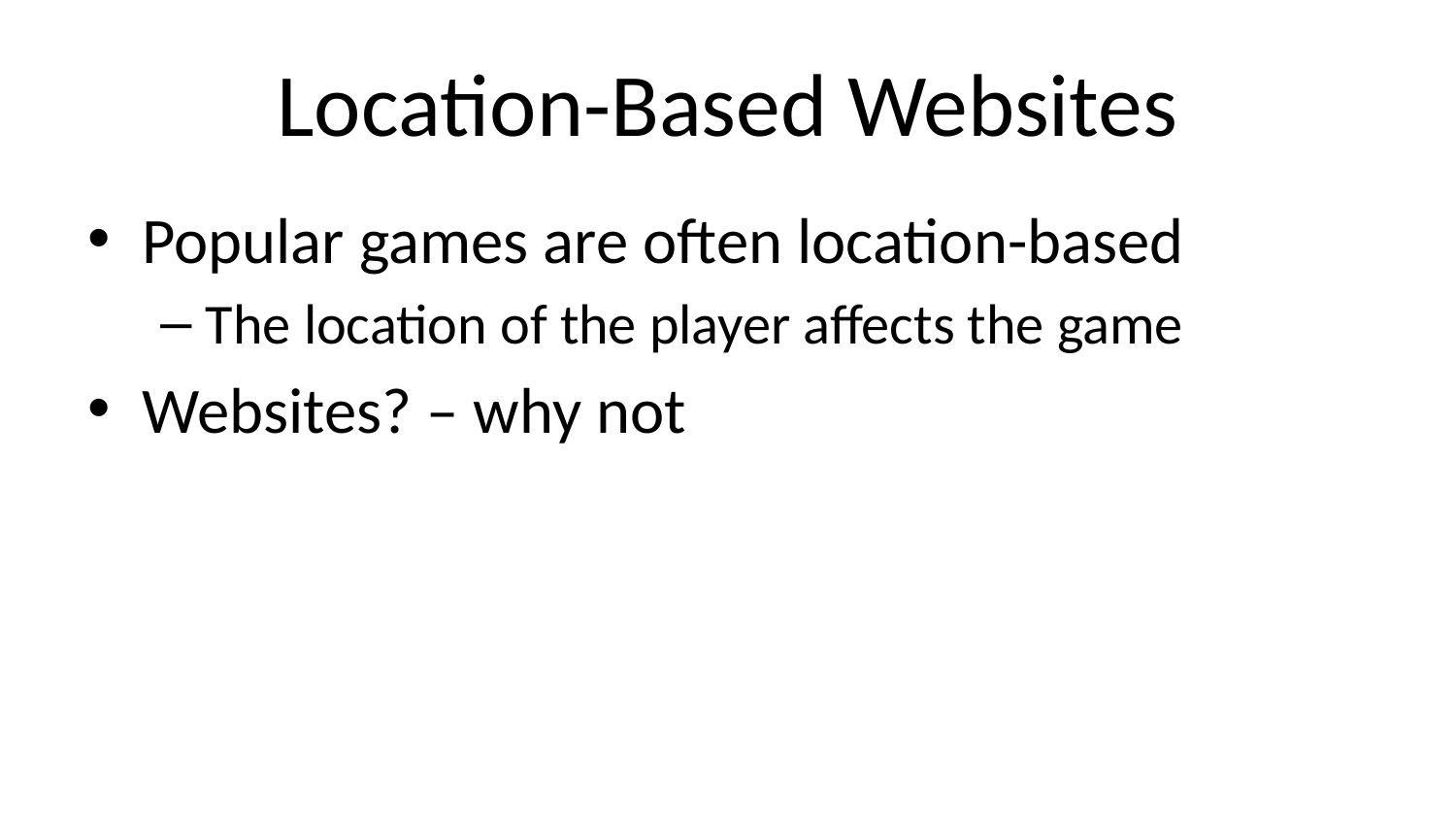

# Location-Based Websites
Popular games are often location-based
The location of the player affects the game
Websites? – why not